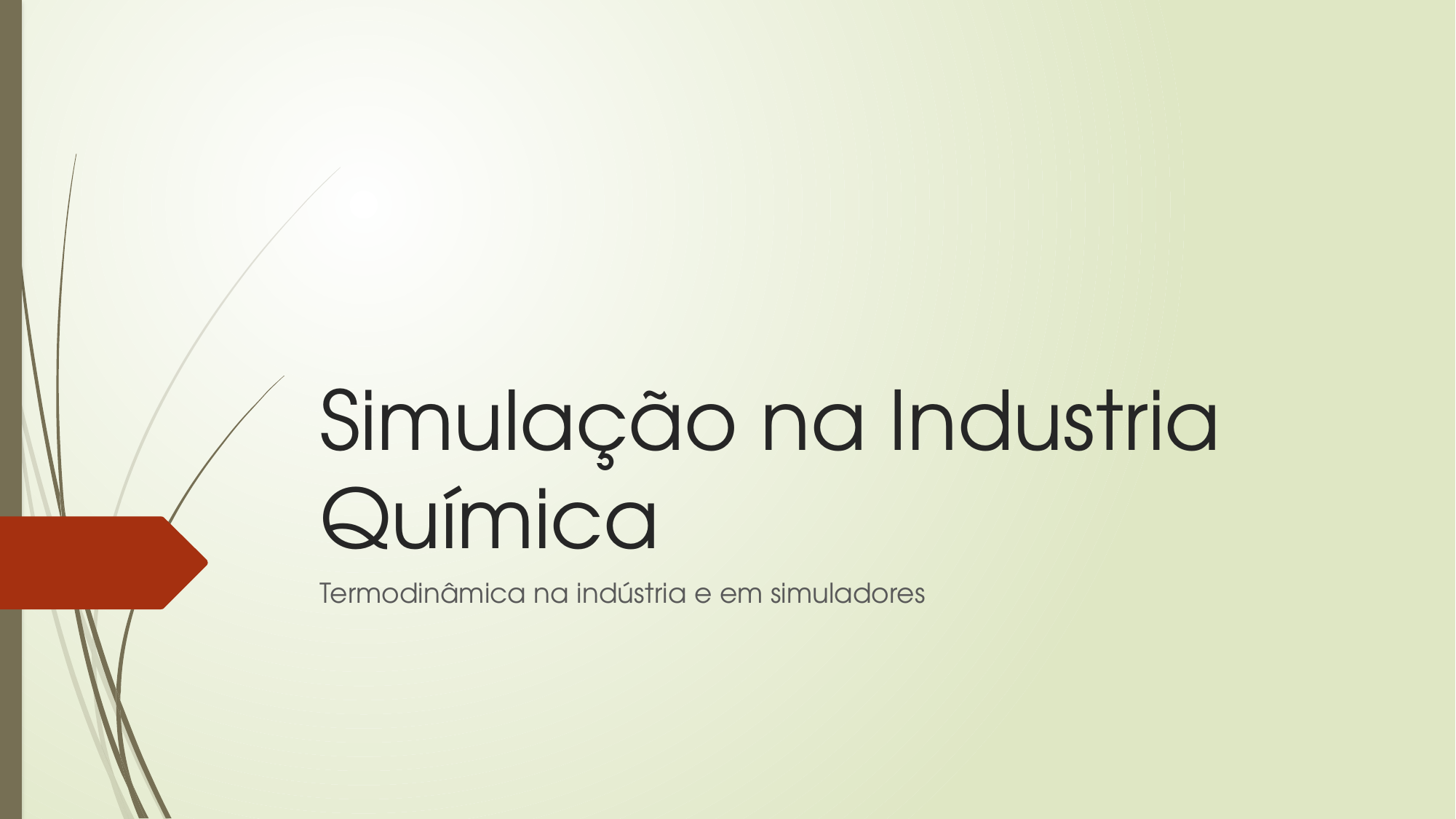

# Simulação na Industria Química
Termodinâmica na indústria e em simuladores